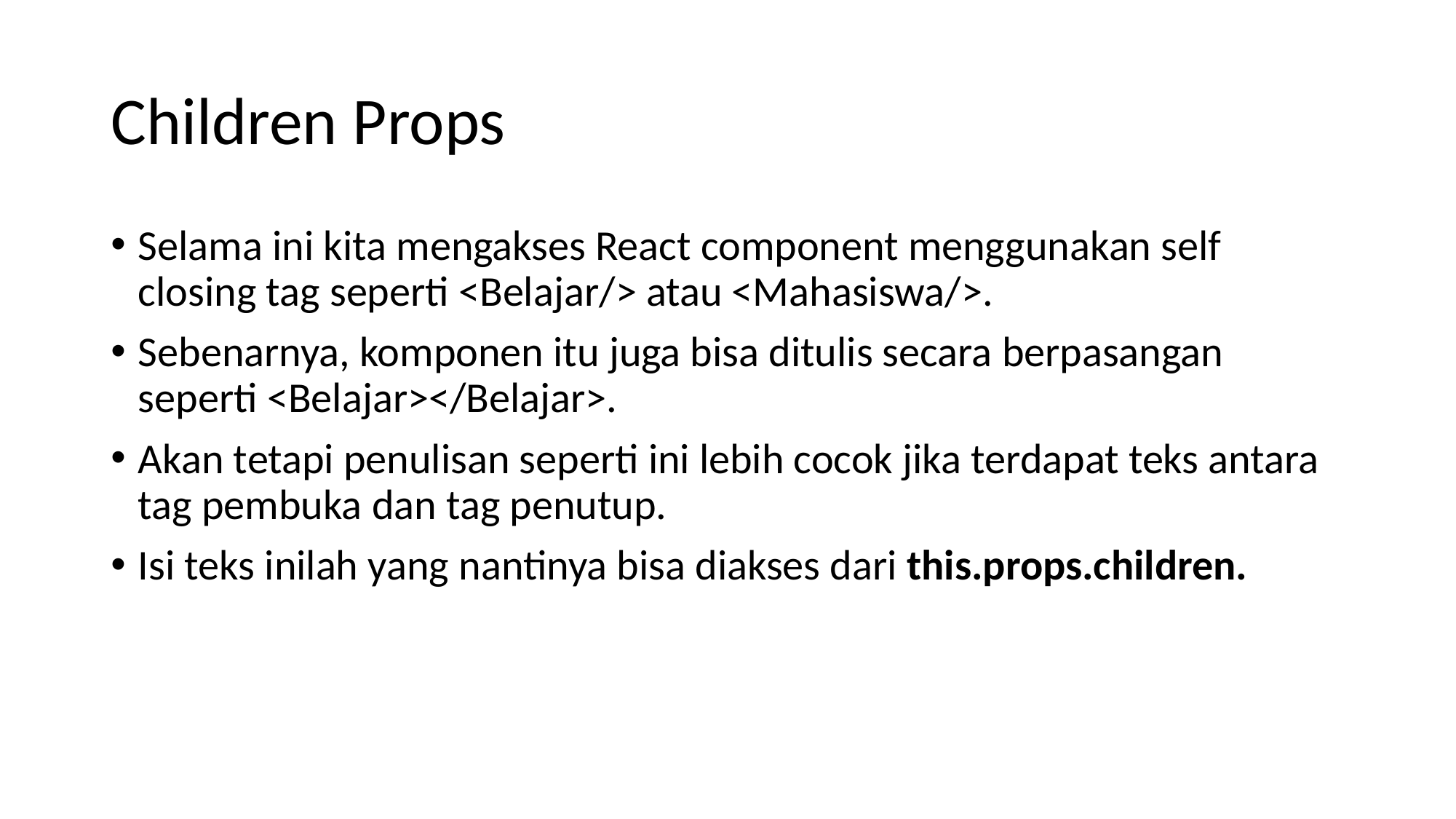

# Children Props
Selama ini kita mengakses React component menggunakan self closing tag seperti <Belajar/> atau <Mahasiswa/>.
Sebenarnya, komponen itu juga bisa ditulis secara berpasangan seperti <Belajar></Belajar>.
Akan tetapi penulisan seperti ini lebih cocok jika terdapat teks antara tag pembuka dan tag penutup.
Isi teks inilah yang nantinya bisa diakses dari this.props.children.